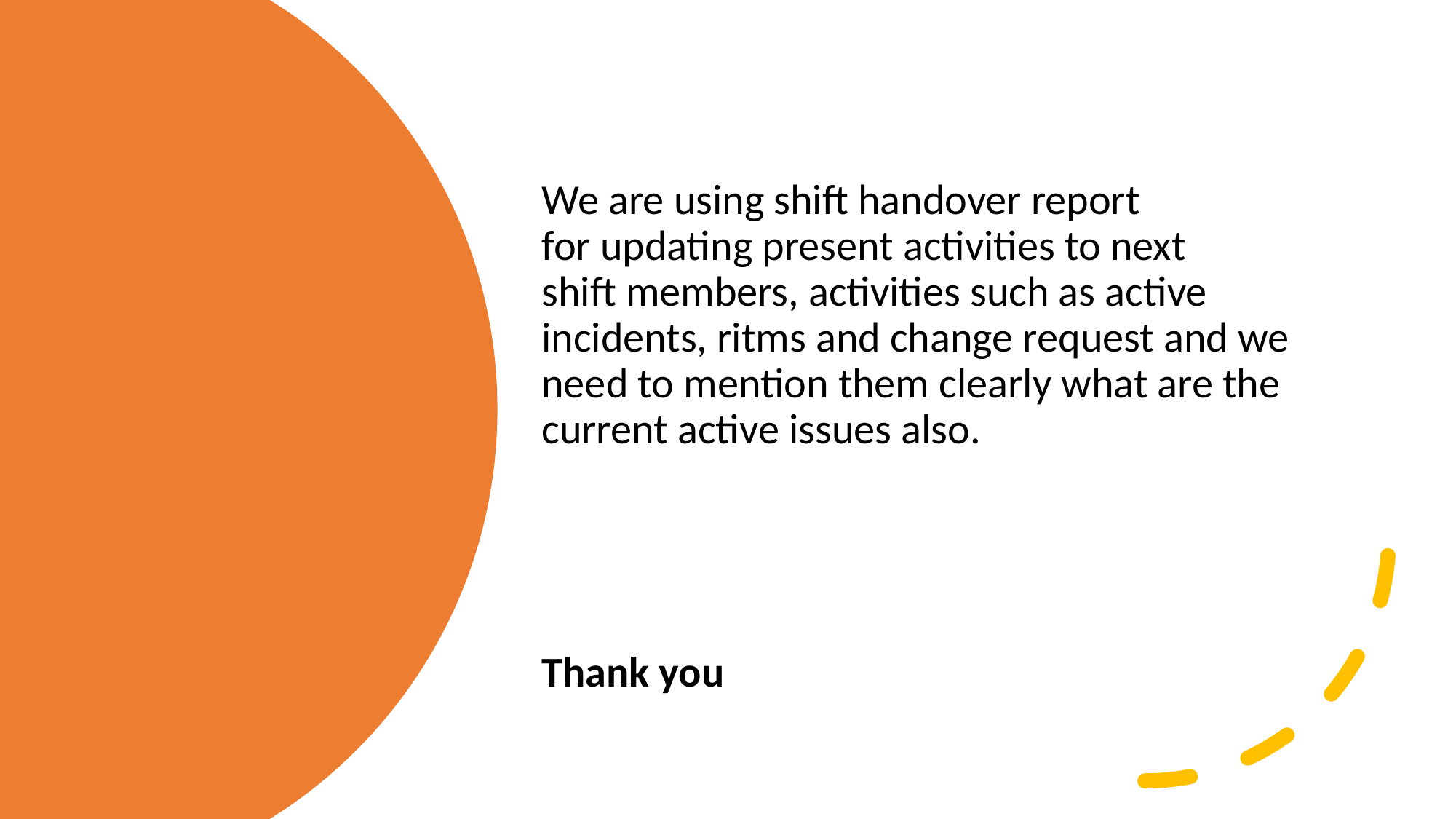

We are using shift handover report for updating present activities to next shift members, activities such as active incidents, ritms and change request and we need to mention them clearly what are the current active issues also.

Thank you